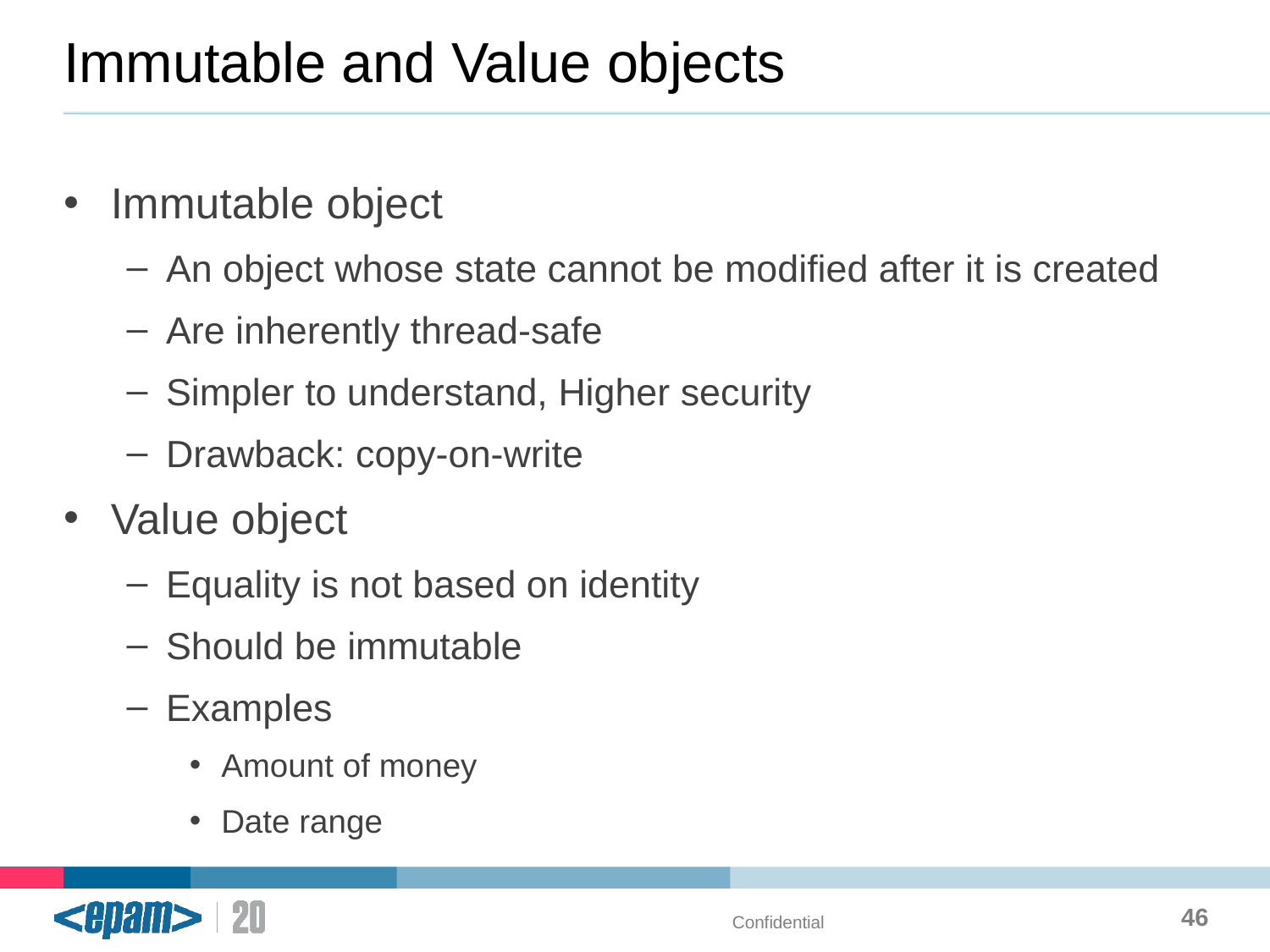

# Immutable and Value objects
Immutable object
An object whose state cannot be modified after it is created
Are inherently thread-safe
Simpler to understand, Higher security
Drawback: copy-on-write
Value object
Equality is not based on identity
Should be immutable
Examples
Amount of money
Date range

46
Confidential